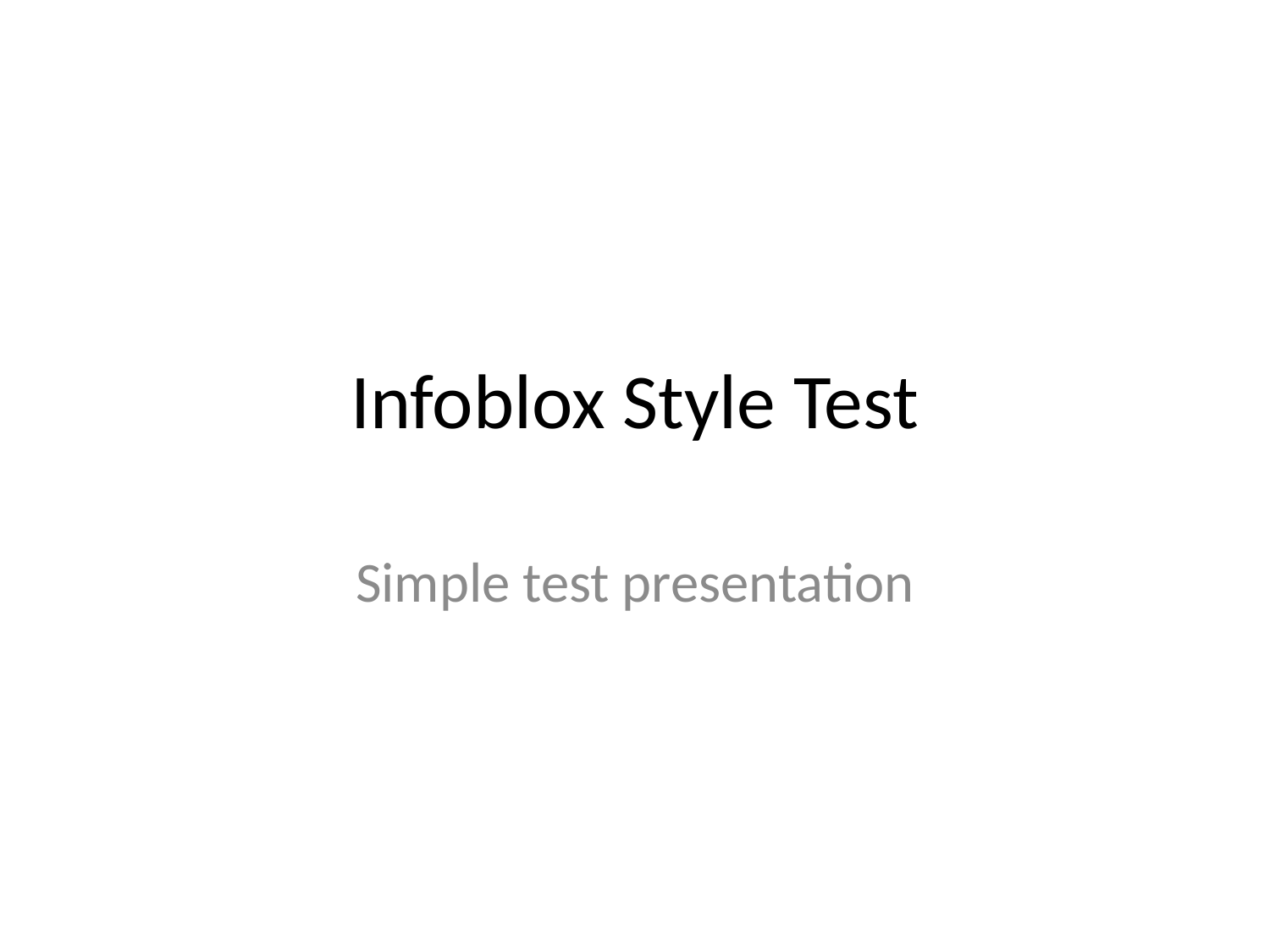

# Infoblox Style Test
Simple test presentation